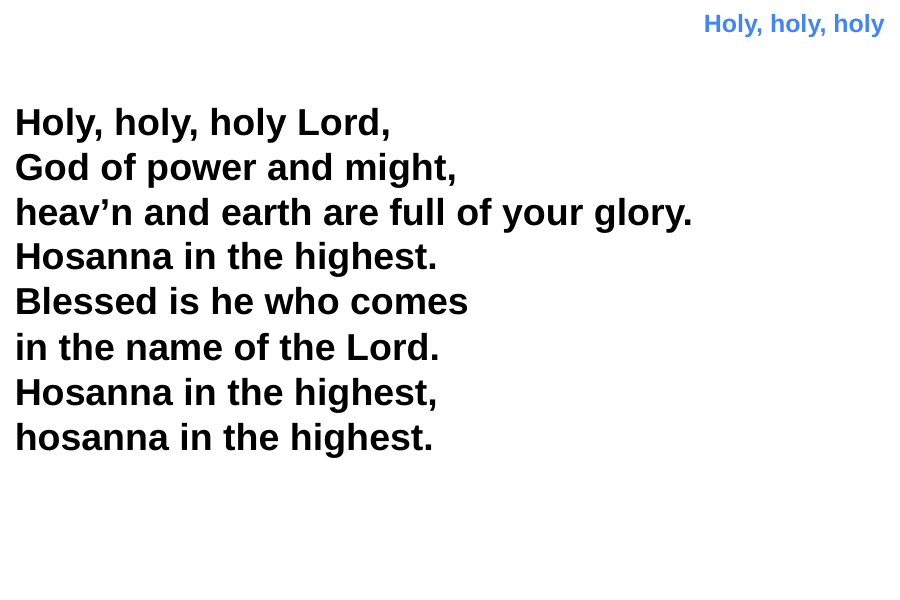

Holy, holy, holy
Holy, holy, holy Lord,
God of power and might,
heav’n and earth are full of your glory.
Hosanna in the highest.
Blessed is he who comes
in the name of the Lord.
Hosanna in the highest,
hosanna in the highest.